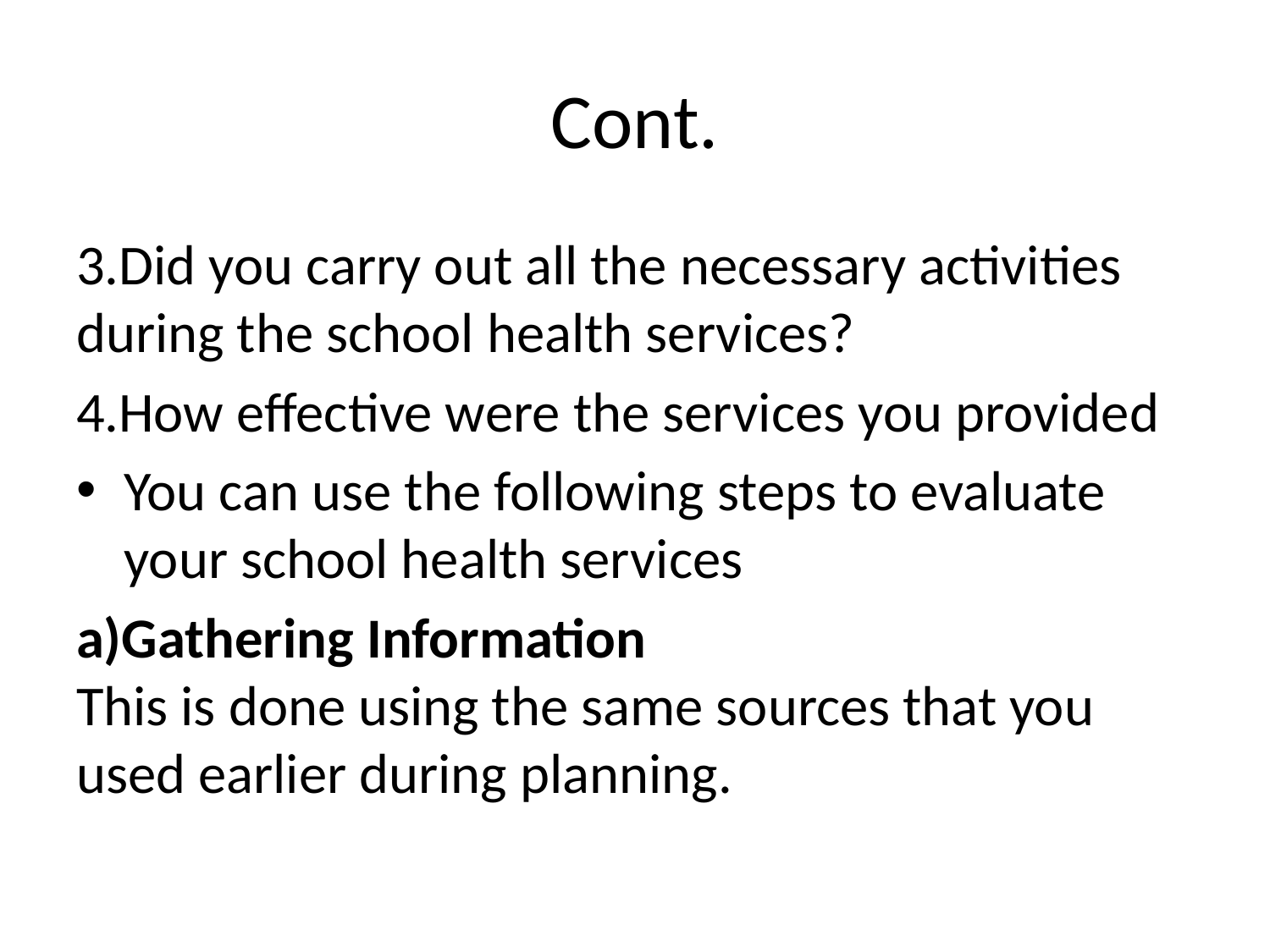

# Cont.
3.Did you carry out all the necessary activities during the school health services?
4.How effective were the services you provided
You can use the following steps to evaluate your school health services
a)Gathering Information
This is done using the same sources that you used earlier during planning.